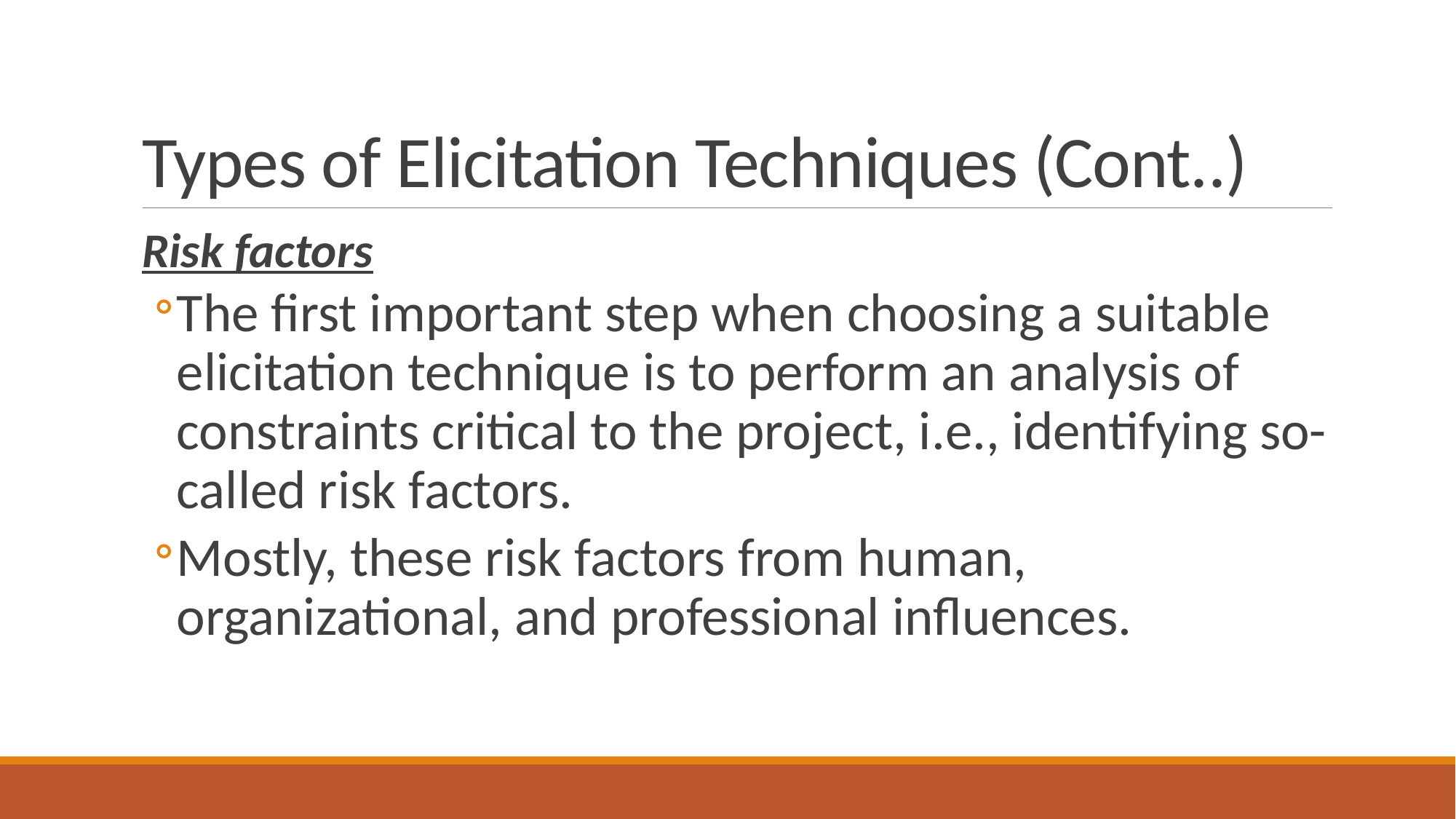

# Types of Elicitation Techniques (Cont..)
Risk factors
The first important step when choosing a suitable elicitation technique is to perform an analysis of constraints critical to the project, i.e., identifying so-called risk factors.
Mostly, these risk factors from human, organizational, and professional influences.